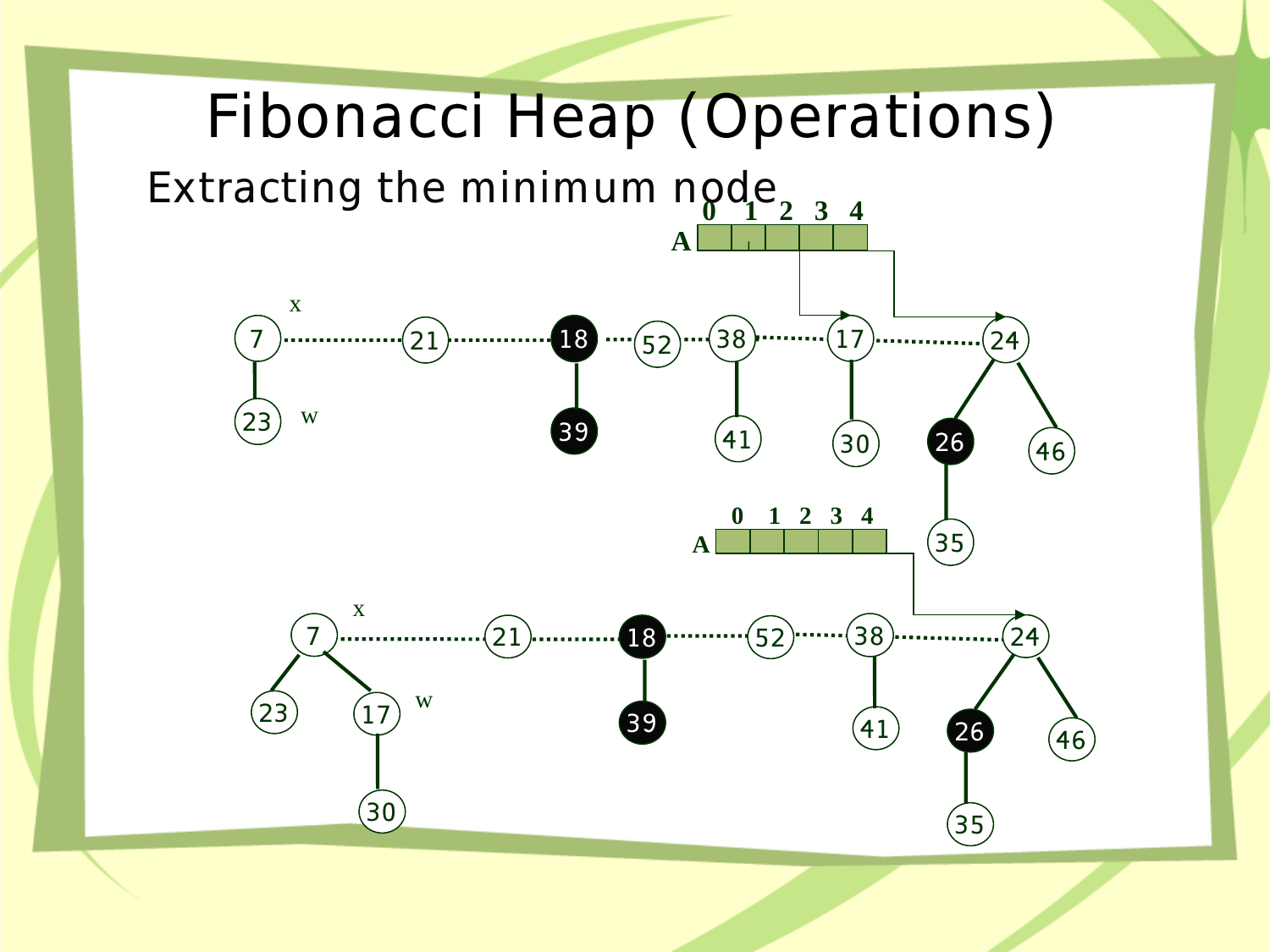

# Fibonacci Heap (Operations)
Extracting the minimum node
0    1   2   3   4
A

x
7
18

39
38

41
17

30
24
21
52

w
23
26
46

35
0    1   2   3   4
A

x
7
38

41
24
21
18

39
52

w
23
17

30
26
46

35